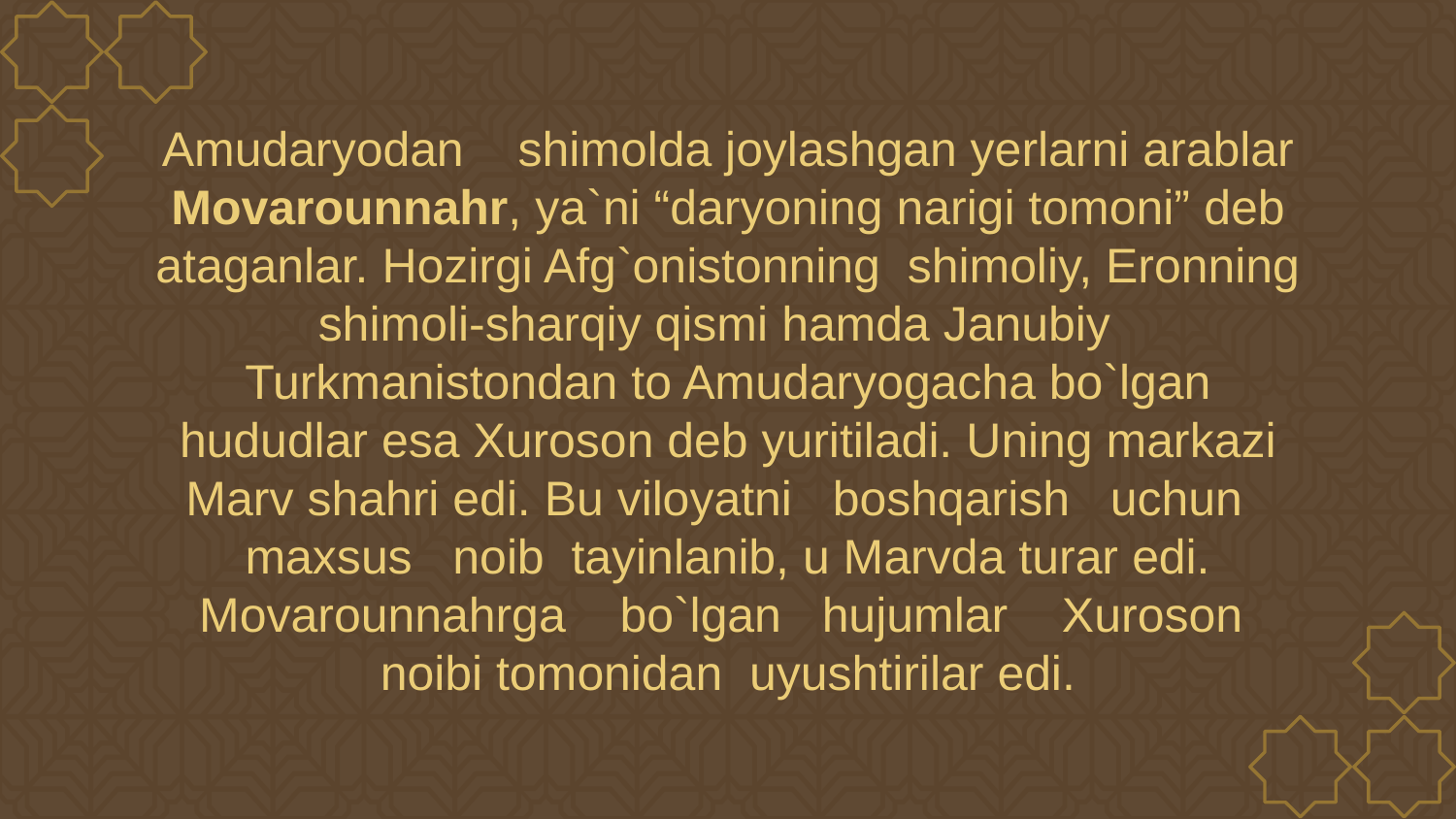

# Amudaryodan    shimolda joylashgan yerlarni arablar Movarounnahr, ya`ni “daryoning narigi tomoni” deb ataganlar. Hozirgi Afg`onistonning  shimoliy, Eronning shimoli-sharqiy qismi hamda Janubiy   Turkmanistondan to Amudaryogacha bo`lgan hududlar esa Xuroson deb yuritiladi. Uning markazi Marv shahri edi. Bu viloyatni   boshqarish   uchun   maxsus   noib  tayinlanib, u Marvda turar edi. Movarounnahrga    bo`lgan   hujumlar    Xuroson  noibi tomonidan  uyushtirilar edi.